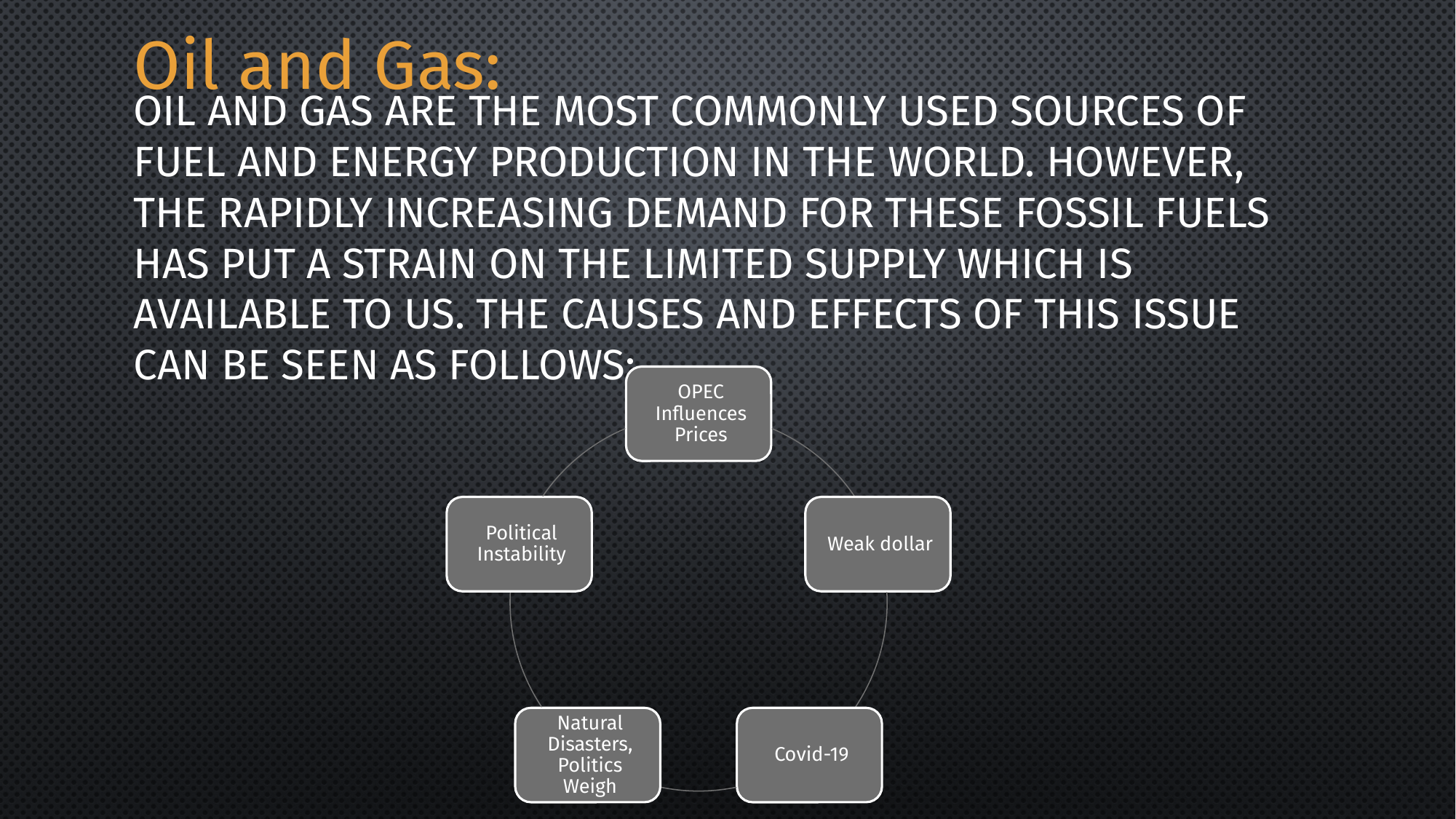

# Oil and Gas:
Oil and gas are the most commonly used sources of fuel and energy production in the world. However, the rapidly increasing demand for these fossil fuels has put a strain on the limited supply which is available to us. The causes and effects of this issue can be seen as follows:
OPEC Influences Prices
Weak dollar
Covid-19
Natural Disasters, Politics Weigh
Political Instability